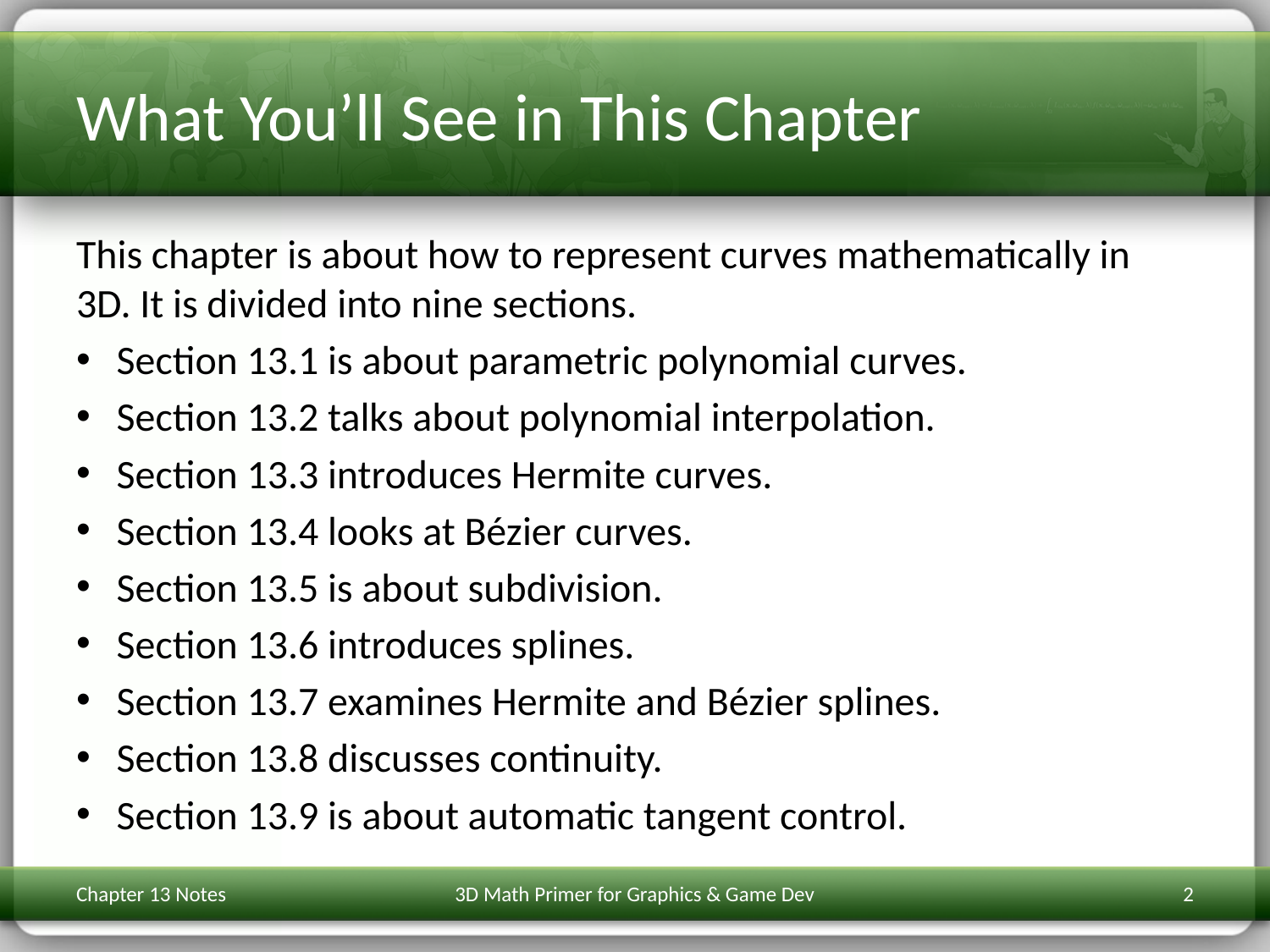

# What You’ll See in This Chapter
This chapter is about how to represent curves mathematically in 3D. It is divided into nine sections.
Section 13.1 is about parametric polynomial curves.
Section 13.2 talks about polynomial interpolation.
Section 13.3 introduces Hermite curves.
Section 13.4 looks at Bézier curves.
Section 13.5 is about subdivision.
Section 13.6 introduces splines.
Section 13.7 examines Hermite and Bézier splines.
Section 13.8 discusses continuity.
Section 13.9 is about automatic tangent control.

Chapter 13 Notes
3D Math Primer for Graphics & Game Dev
2